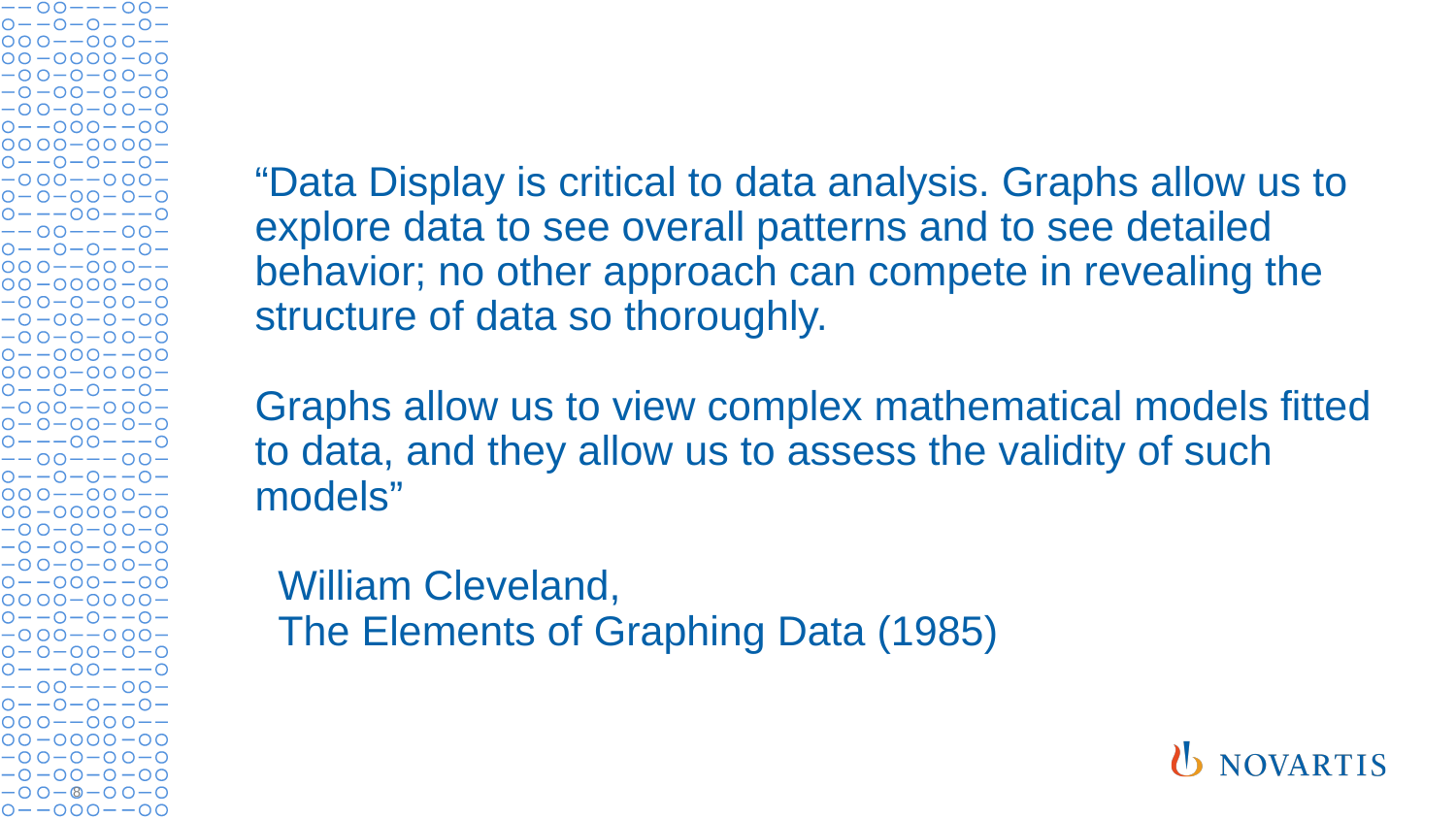

“Data Display is critical to data analysis. Graphs allow us to explore data to see overall patterns and to see detailed behavior; no other approach can compete in revealing the structure of data so thoroughly.

Graphs allow us to view complex mathematical models fitted to data, and they allow us to assess the validity of such models”

  William Cleveland,
  The Elements of Graphing Data (1985)
8